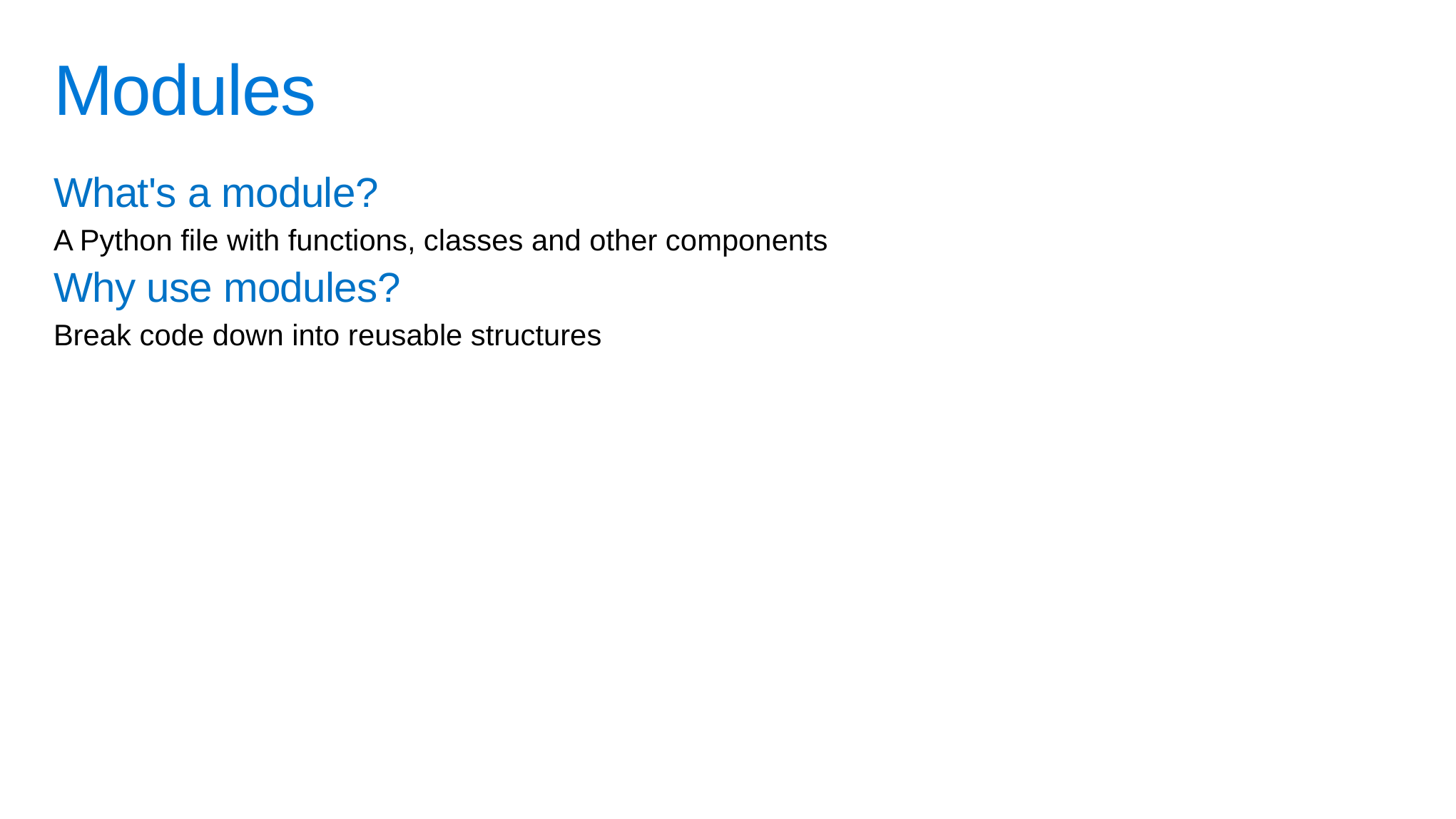

# Modules
What's a module?
A Python file with functions, classes and other components
Why use modules?
Break code down into reusable structures